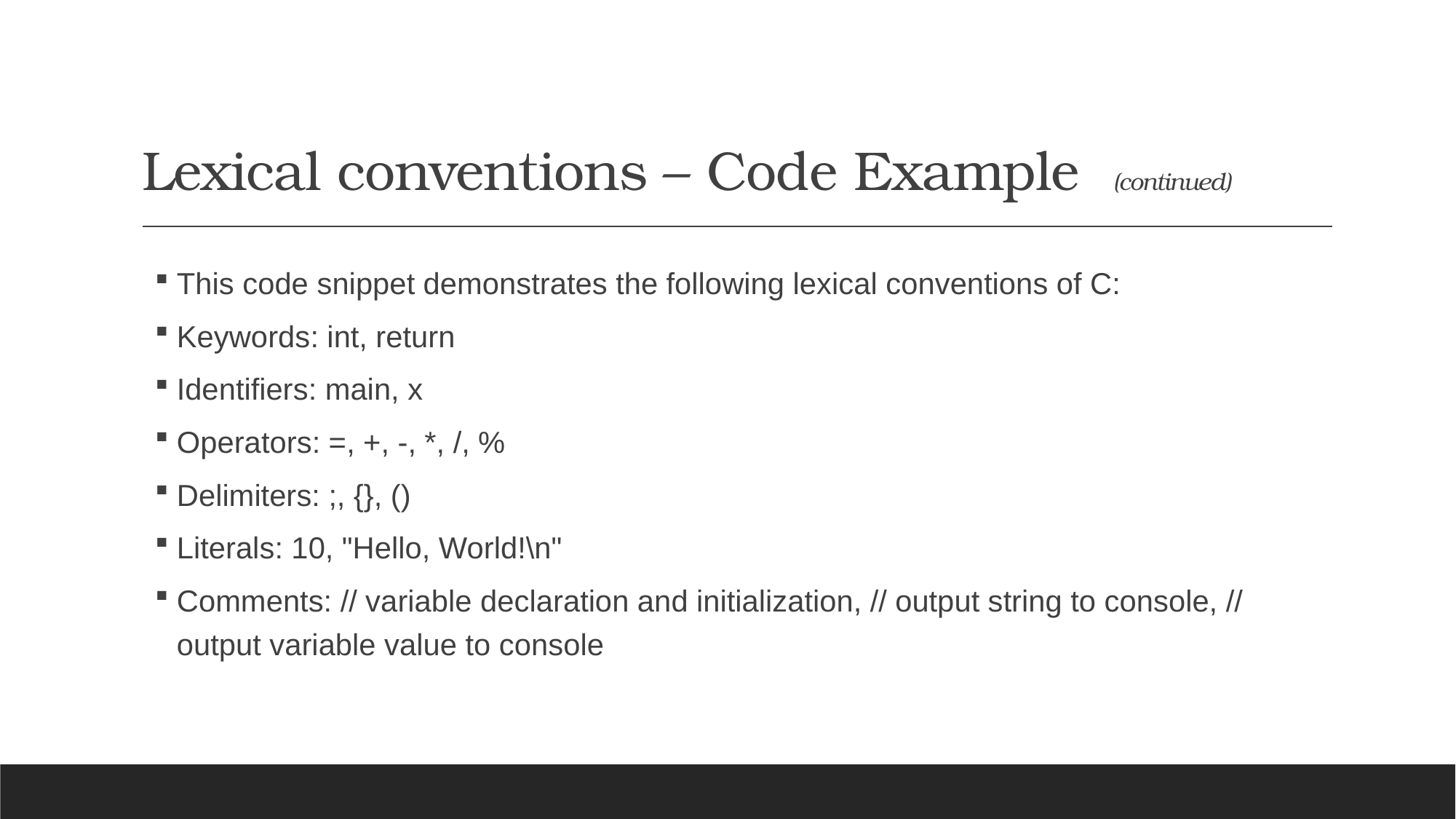

# Lexical conventions – Code Example  (continued)
This code snippet demonstrates the following lexical conventions of C:
Keywords: int, return
Identifiers: main, x
Operators: =, +, -, *, /, %
Delimiters: ;, {}, ()
Literals: 10, "Hello, World!\n"
Comments: // variable declaration and initialization, // output string to console, // output variable value to console